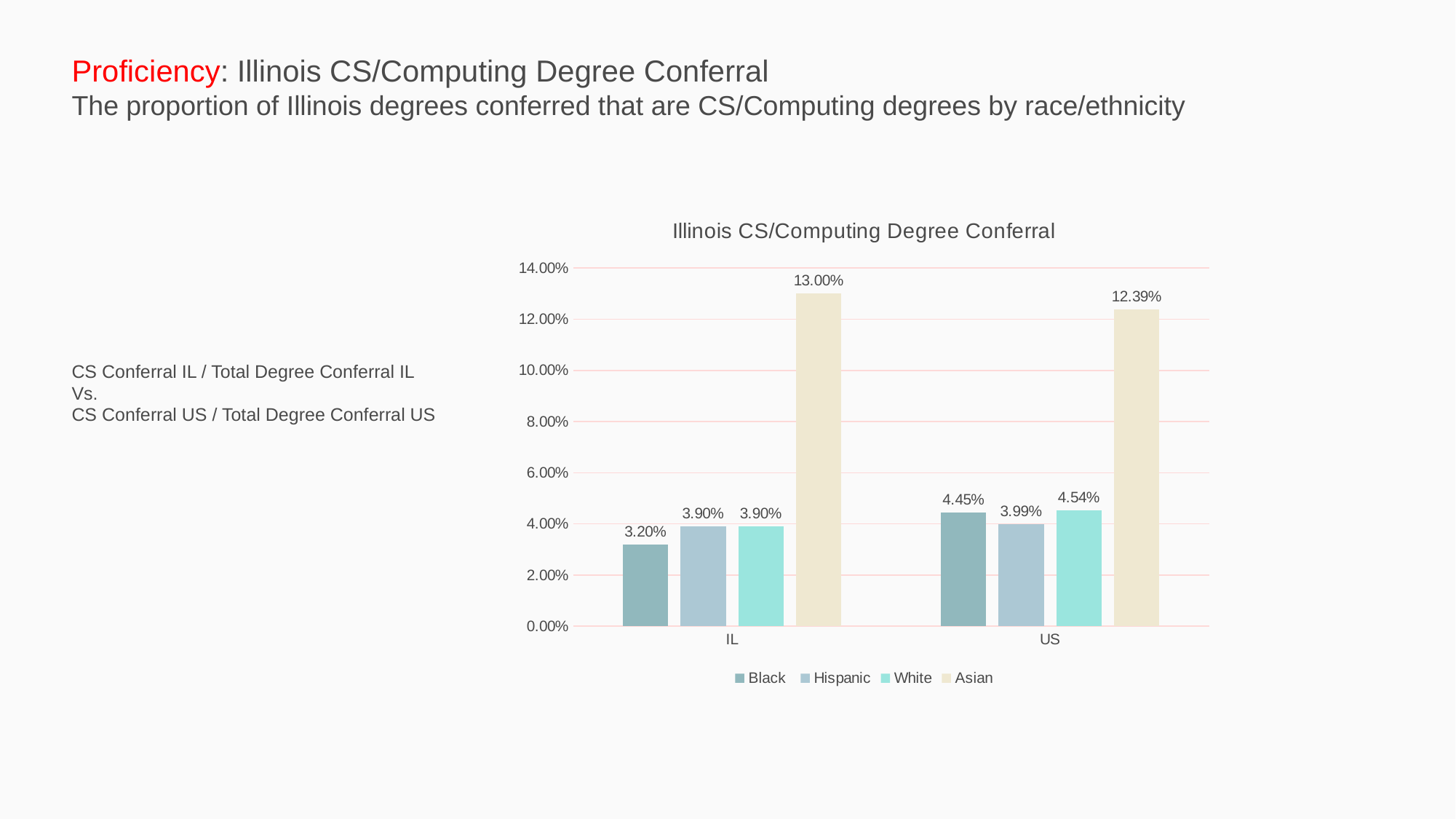

Proficiency: Illinois CS/Computing Degree Conferral
The proportion of Illinois degrees conferred that are CS/Computing degrees by race/ethnicity

### Chart: Illinois CS/Computing Degree Conferral

| Category | Black  | Hispanic | White | Asian |
|---|---|---|---|---|
| IL | 0.032 | 0.039 | 0.039 | 0.13 |
| US | 0.04446324020988229 | 0.03991870859012276 | 0.045430627243004194 | 0.12393831735238313 |
CS Conferral IL / Total Degree Conferral IL
Vs.
CS Conferral US / Total Degree Conferral US